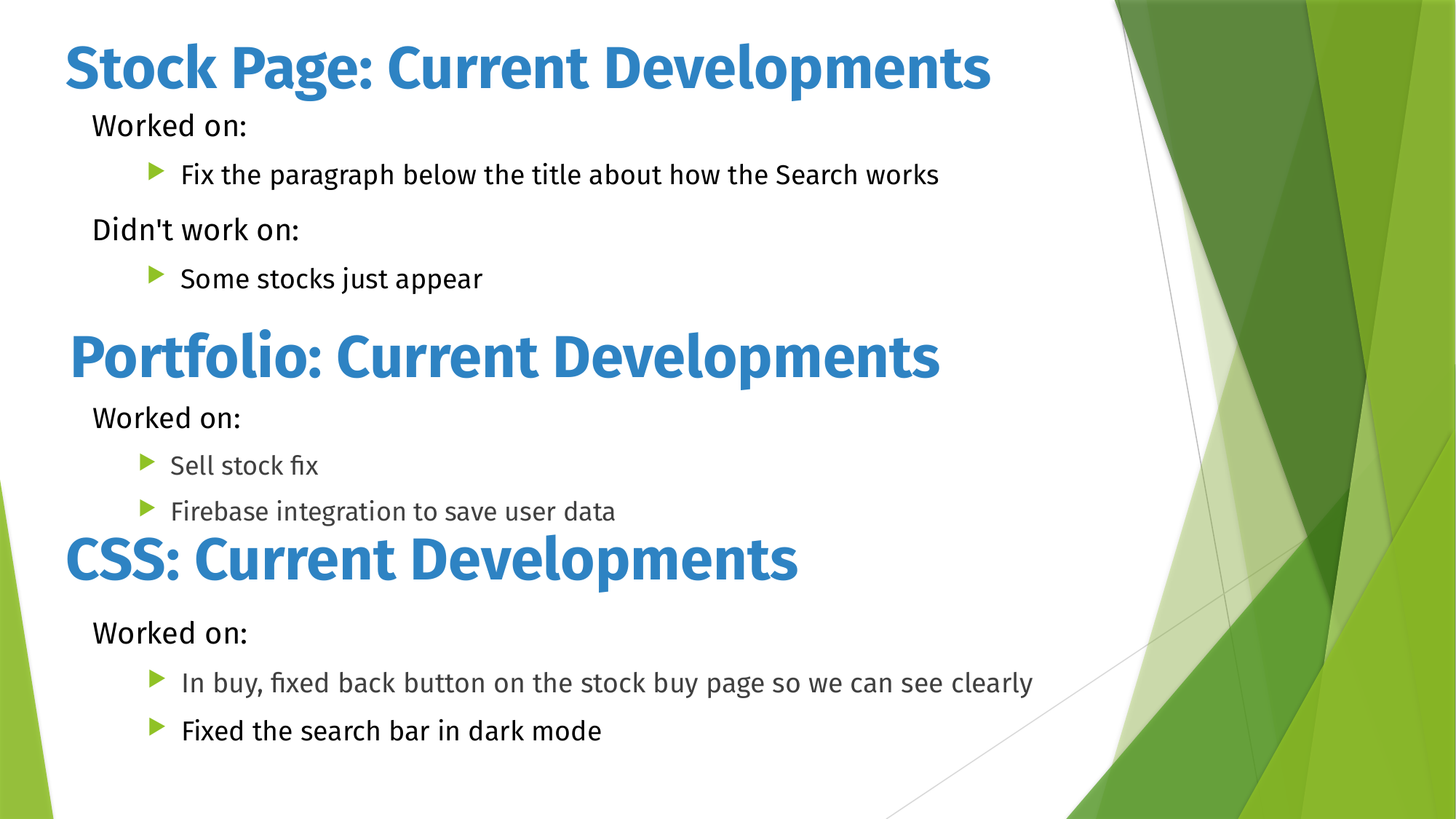

Stock Page: Current Developments
Worked on:
Fix the paragraph below the title about how the Search works
Didn't work on:
Some stocks just appear
Portfolio: Current Developments
Worked on:
Sell stock fix
Firebase integration to save user data
CSS: Current Developments
Worked on:
In buy, fixed back button on the stock buy page so we can see clearly
Fixed the search bar in dark mode